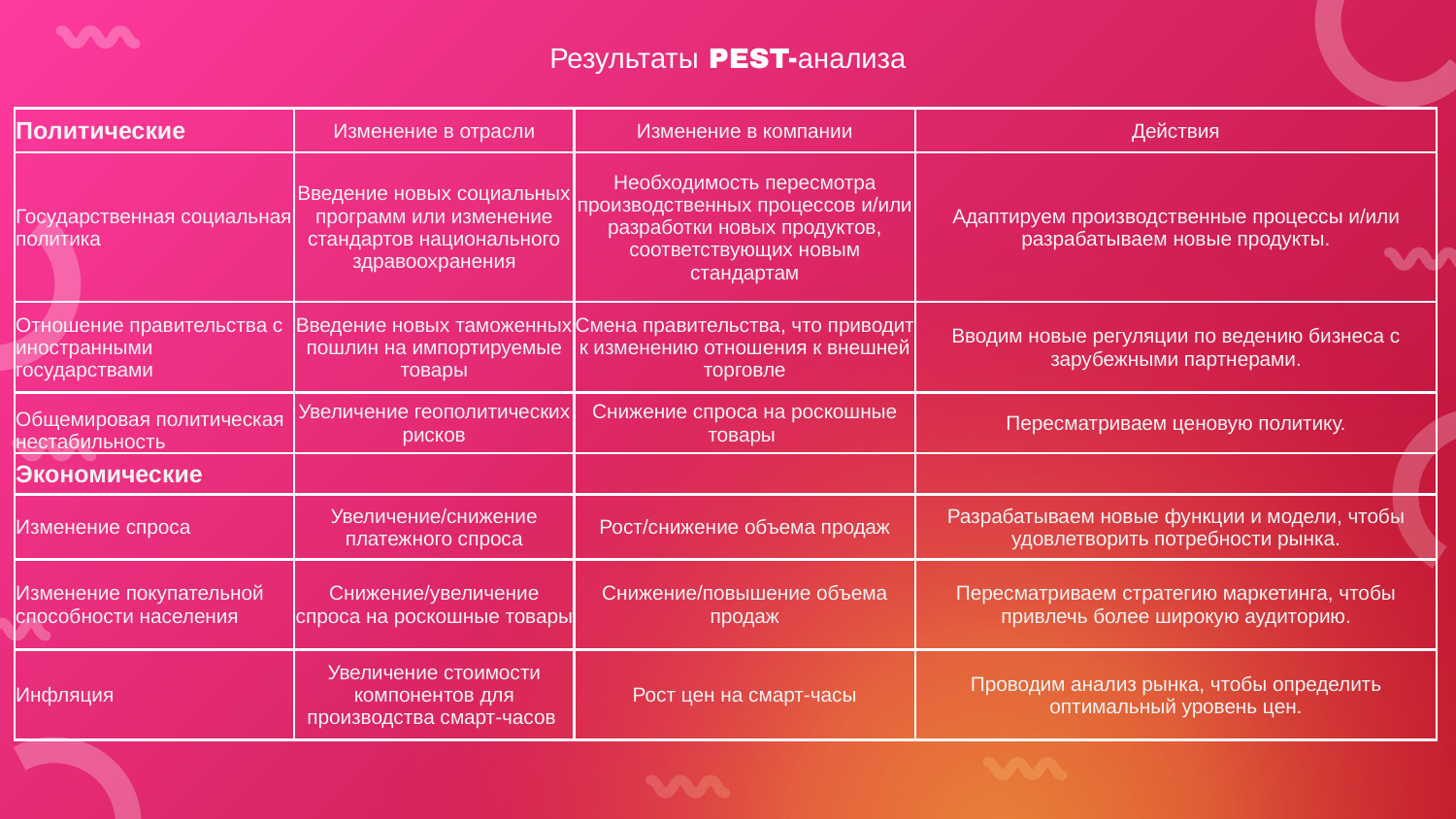

Результаты PEST-анализа
| Политические | Изменение в отрасли | Изменение в компании | Действия |
| --- | --- | --- | --- |
| Государственная социальная политика | Введение новых социальных программ или изменение стандартов национального здравоохранения | Необходимость пересмотра производственных процессов и/или разработки новых продуктов, соответствующих новым стандартам | Адаптируем производственные процессы и/или разрабатываем новые продукты. |
| Отношение правительства с иностранными государствами | Введение новых таможенных пошлин на импортируемые товары | Смена правительства, что приводит к изменению отношения к внешней торговле | Вводим новые регуляции по ведению бизнеса с зарубежными партнерами. |
| Общемировая политическая нестабильность | Увеличение геополитических рисков | Снижение спроса на роскошные товары | Пересматриваем ценовую политику. |
| Экономические |  |  |  |
| Изменение спроса | Увеличение/снижение платежного спроса | Рост/снижение объема продаж | Разрабатываем новые функции и модели, чтобы удовлетворить потребности рынка. |
| Изменение покупательной способности населения | Снижение/увеличение спроса на роскошные товары | Снижение/повышение объема продаж | Пересматриваем стратегию маркетинга, чтобы привлечь более широкую аудиторию. |
| Инфляция | Увеличение стоимости компонентов для производства смарт-часов | Рост цен на смарт-часы | Проводим анализ рынка, чтобы определить оптимальный уровень цен. |